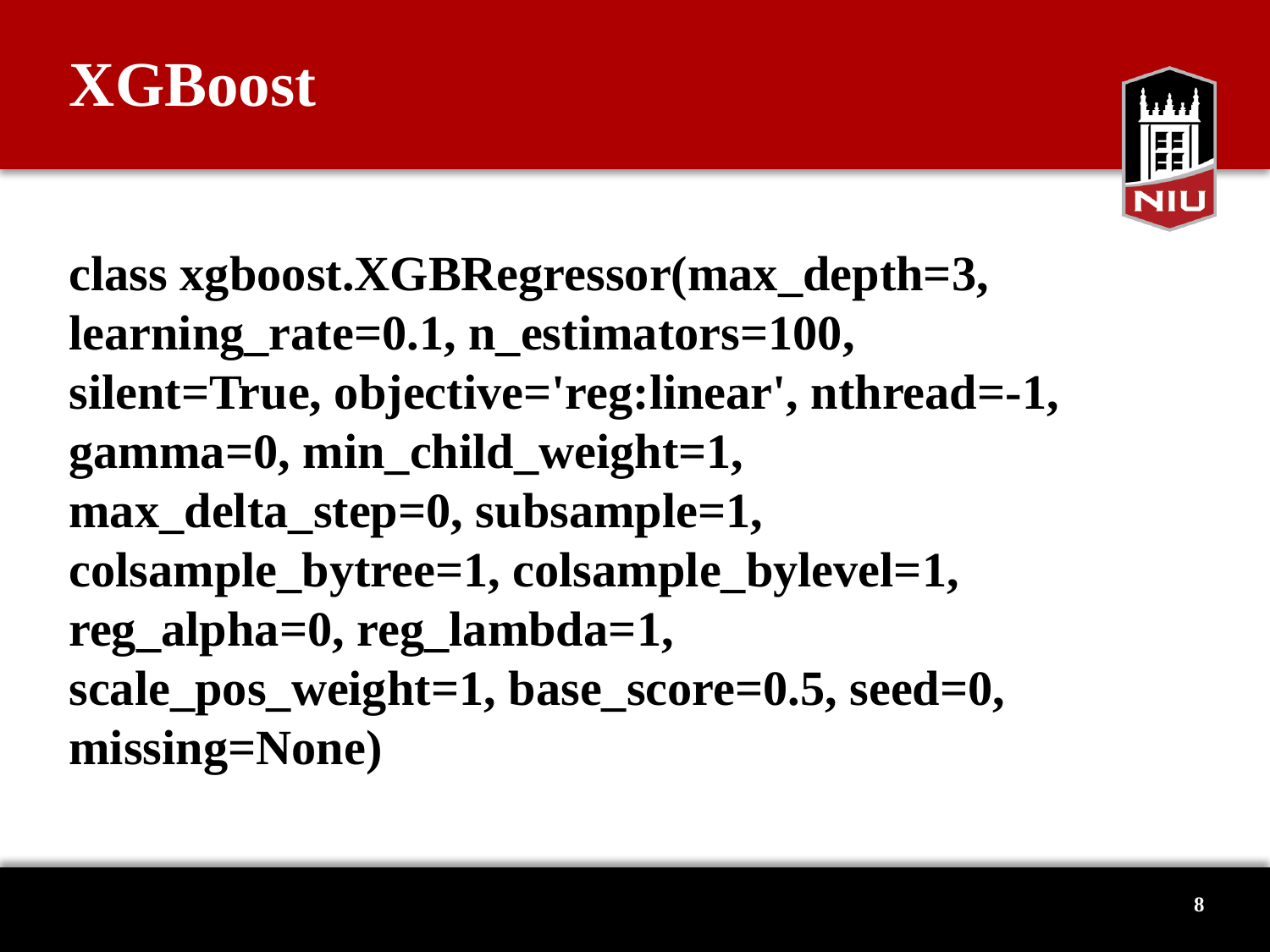

# XGBoost
class xgboost.XGBRegressor(max_depth=3, learning_rate=0.1, n_estimators=100, silent=True, objective='reg:linear', nthread=-1, gamma=0, min_child_weight=1, max_delta_step=0, subsample=1, colsample_bytree=1, colsample_bylevel=1, reg_alpha=0, reg_lambda=1, scale_pos_weight=1, base_score=0.5, seed=0, missing=None)
8